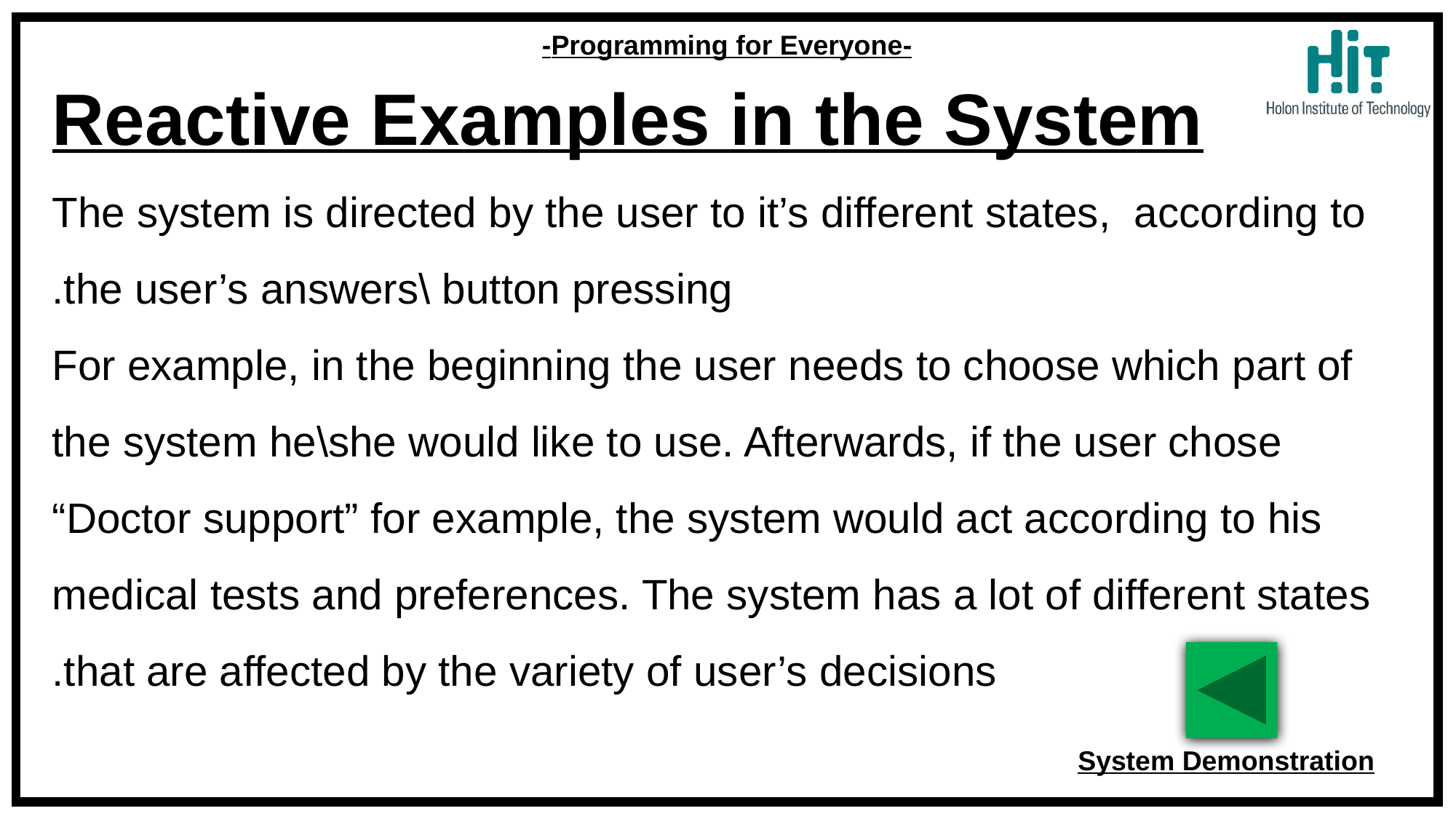

Reactive Examples in the System
The system is directed by the user to it’s different states,  according to the user’s answers\ button pressing.
For example, in the beginning the user needs to choose which part of the system he\she would like to use. Afterwards, if the user chose “Doctor support” for example, the system would act according to his medical tests and preferences. The system has a lot of different states that are affected by the variety of user’s decisions.

System Demonstration